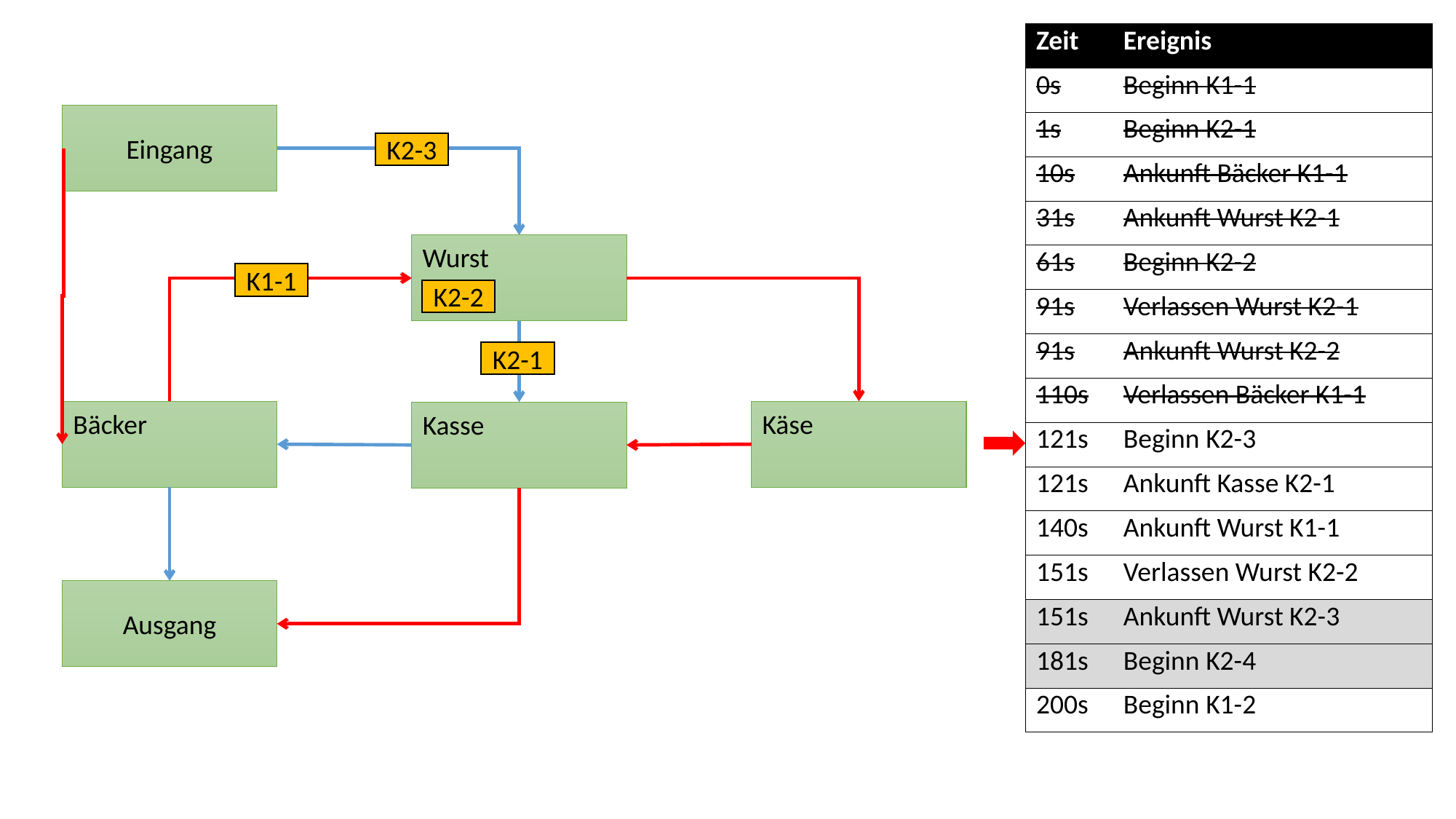

| Zeit | Ereignis |
| --- | --- |
| 0s | Beginn K1-1 |
| 1s | Beginn K2-1 |
| 10s | Ankunft Bäcker K1-1 |
| 31s | Ankunft Wurst K2-1 |
| 61s | Beginn K2-2 |
| 91s | Verlassen Wurst K2-1 |
| 91s | Ankunft Wurst K2-2 |
| 110s | Verlassen Bäcker K1-1 |
| 121s | Beginn K2-3 |
| 121s | Ankunft Kasse K2-1 |
| 140s | Ankunft Wurst K1-1 |
| 151s | Verlassen Wurst K2-2 |
| 151s | Ankunft Wurst K2-3 |
| 181s | Beginn K2-4 |
| 200s | Beginn K1-2 |
Eingang
K2-3
Wurst
K1-1
K2-2
K2-1
Bäcker
Käse
Kasse

Ausgang